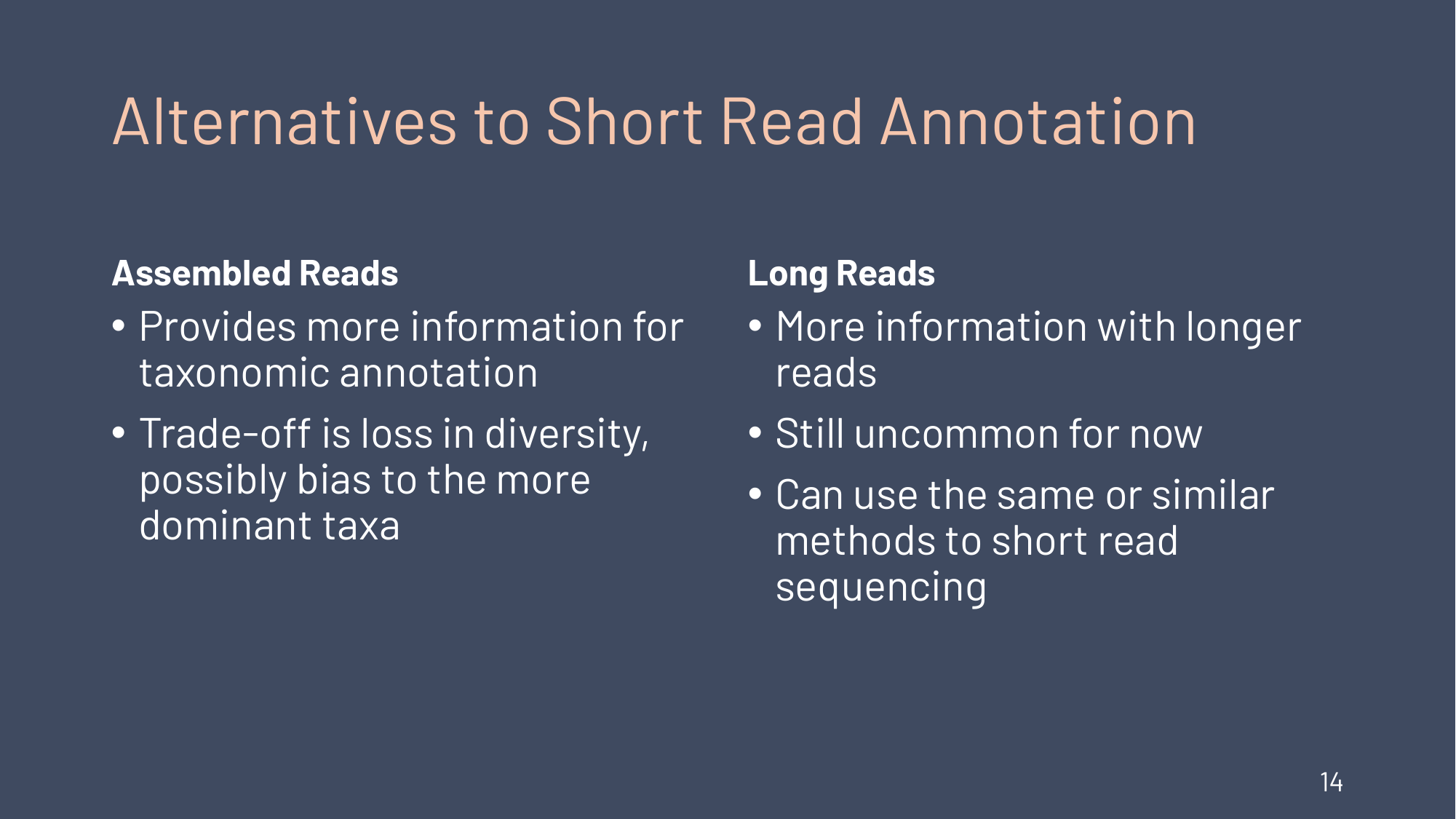

# Alternatives to Short Read Annotation
Assembled Reads
Long Reads
Provides more information for taxonomic annotation
Trade-off is loss in diversity, possibly bias to the more dominant taxa

More information with longer reads
Still uncommon for now
Can use the same or similar methods to short read sequencing
14